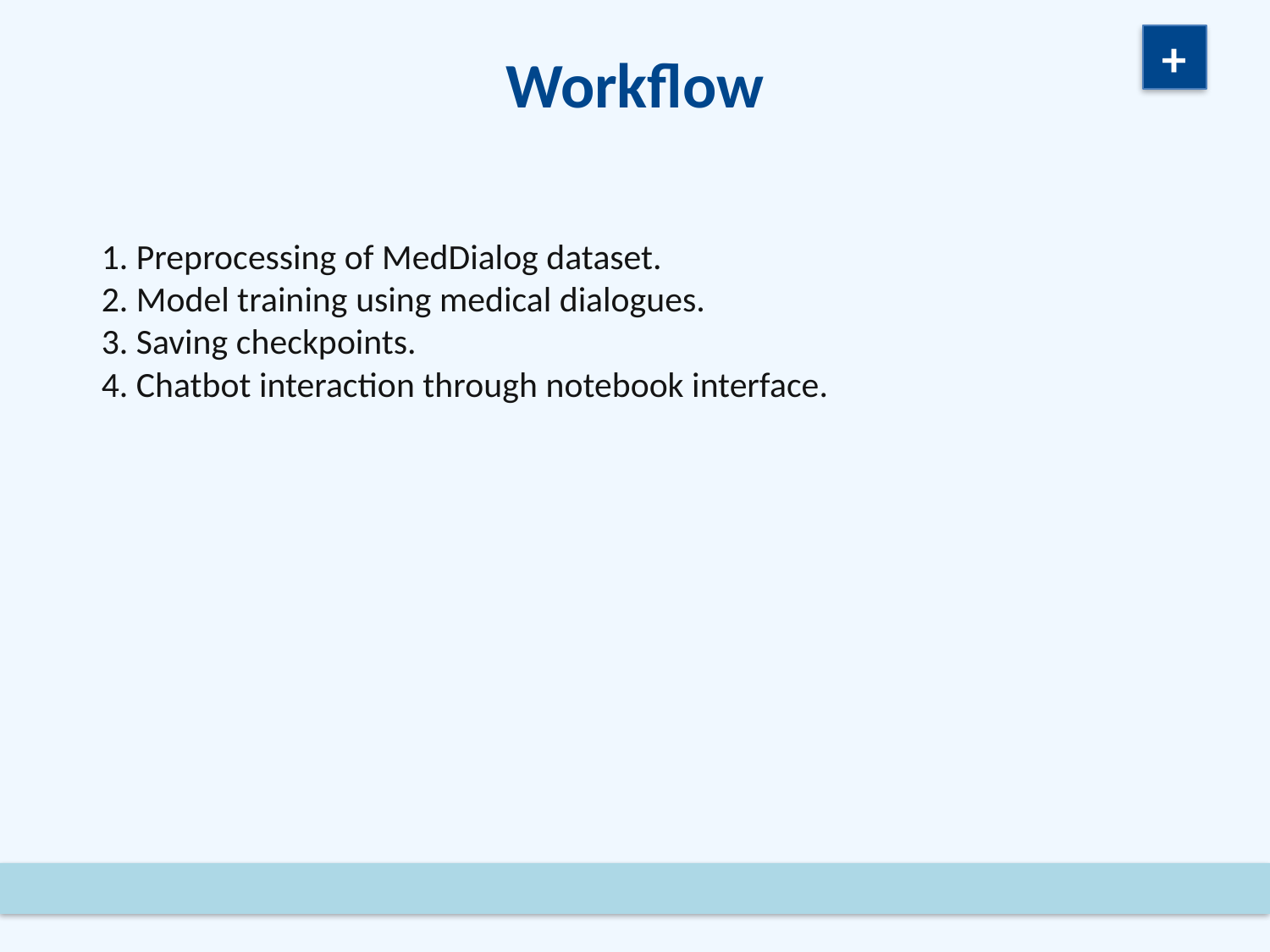

+
Workflow

1. Preprocessing of MedDialog dataset.
2. Model training using medical dialogues.
3. Saving checkpoints.
4. Chatbot interaction through notebook interface.